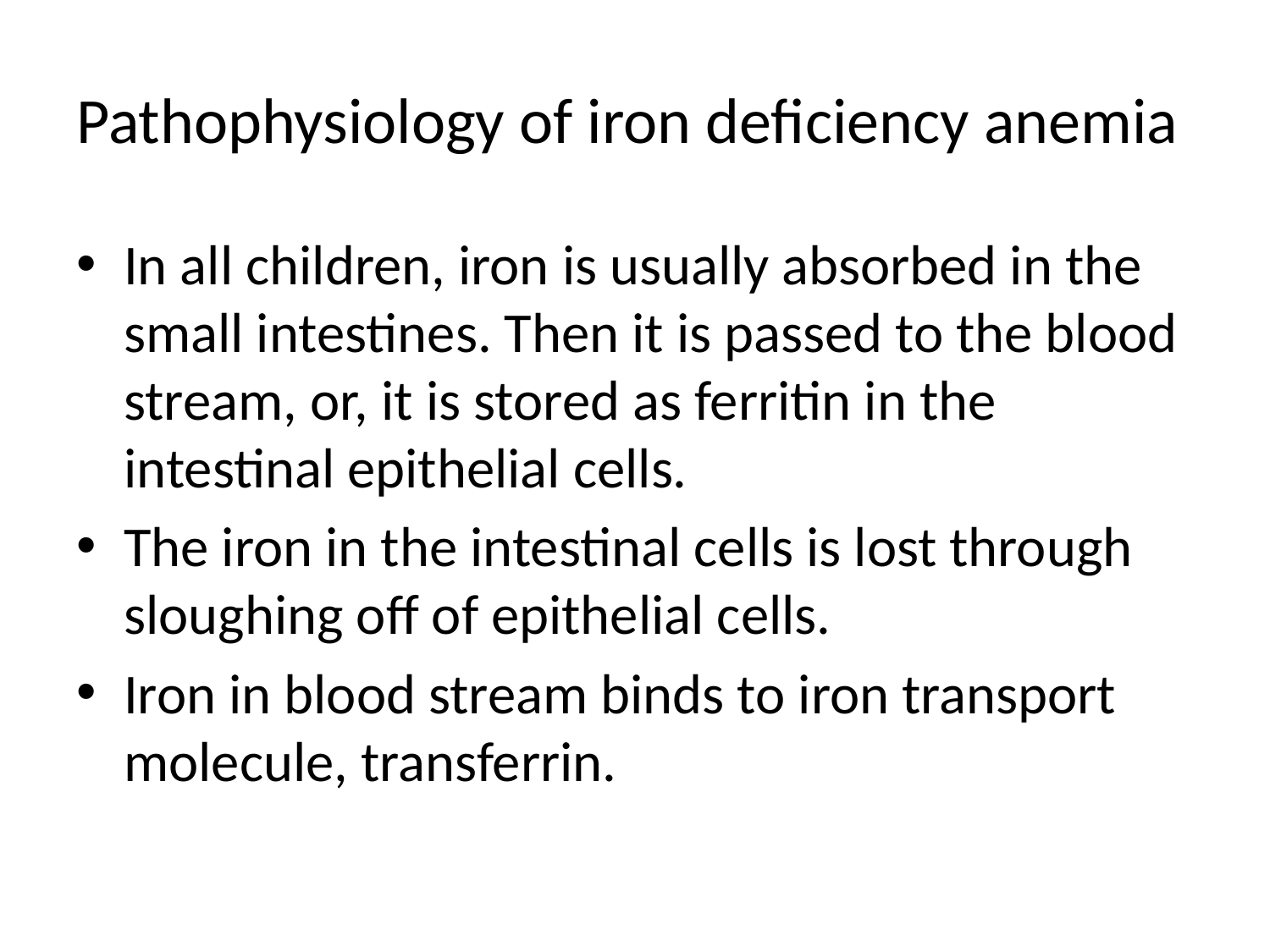

# Pathophysiology of iron deficiency anemia
In all children, iron is usually absorbed in the small intestines. Then it is passed to the blood stream, or, it is stored as ferritin in the intestinal epithelial cells.
The iron in the intestinal cells is lost through sloughing off of epithelial cells.
Iron in blood stream binds to iron transport molecule, transferrin.